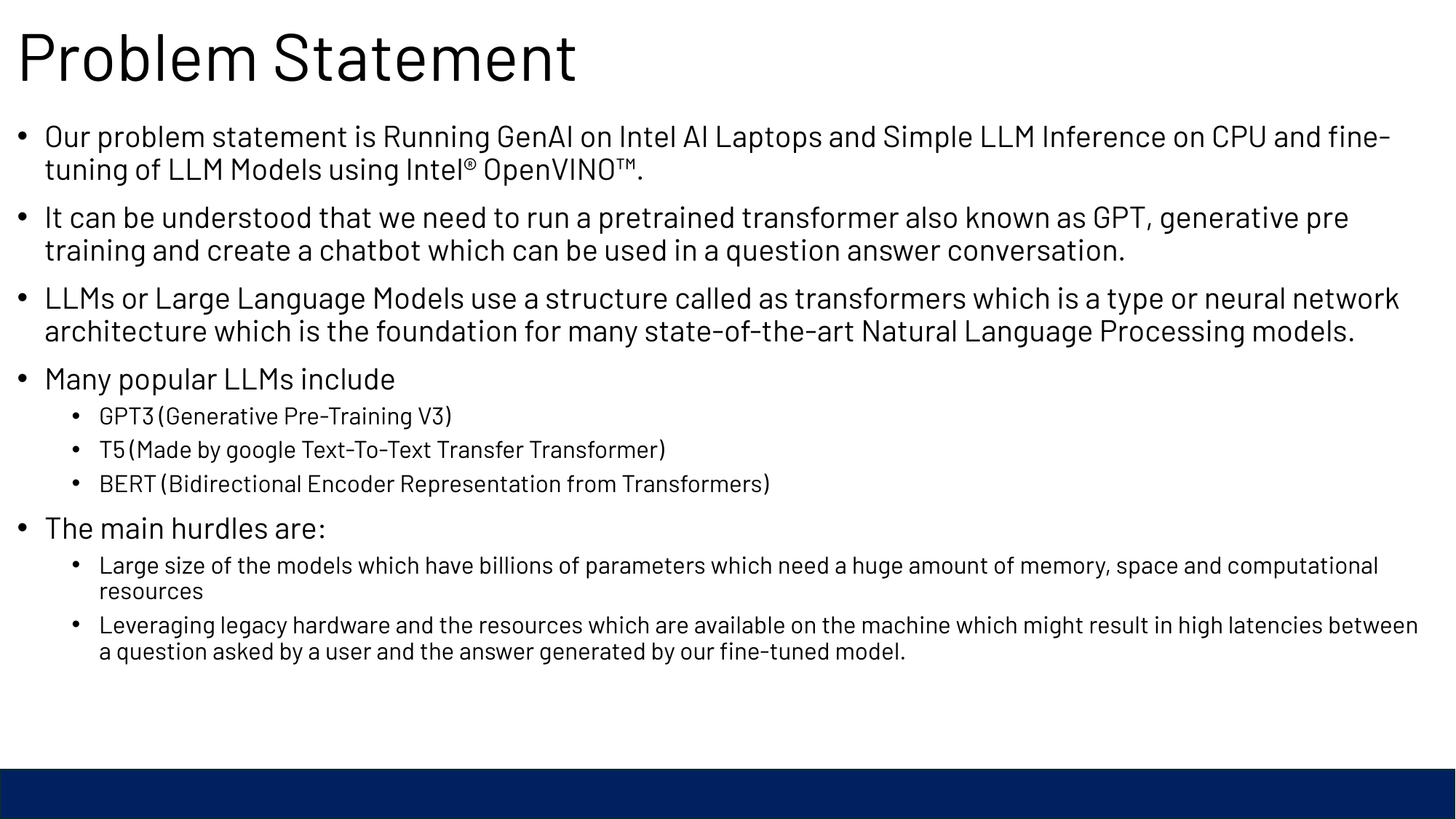

# Problem Statement
Our problem statement is Running GenAI on Intel AI Laptops and Simple LLM Inference on CPU and fine-tuning of LLM Models using Intel® OpenVINO™.
It can be understood that we need to run a pretrained transformer also known as GPT, generative pre training and create a chatbot which can be used in a question answer conversation.
LLMs or Large Language Models use a structure called as transformers which is a type or neural network architecture which is the foundation for many state-of-the-art Natural Language Processing models.
Many popular LLMs include
GPT3 (Generative Pre-Training V3)
T5 (Made by google Text-To-Text Transfer Transformer)
BERT (Bidirectional Encoder Representation from Transformers)
The main hurdles are:
Large size of the models which have billions of parameters which need a huge amount of memory, space and computational resources
Leveraging legacy hardware and the resources which are available on the machine which might result in high latencies between a question asked by a user and the answer generated by our fine-tuned model.